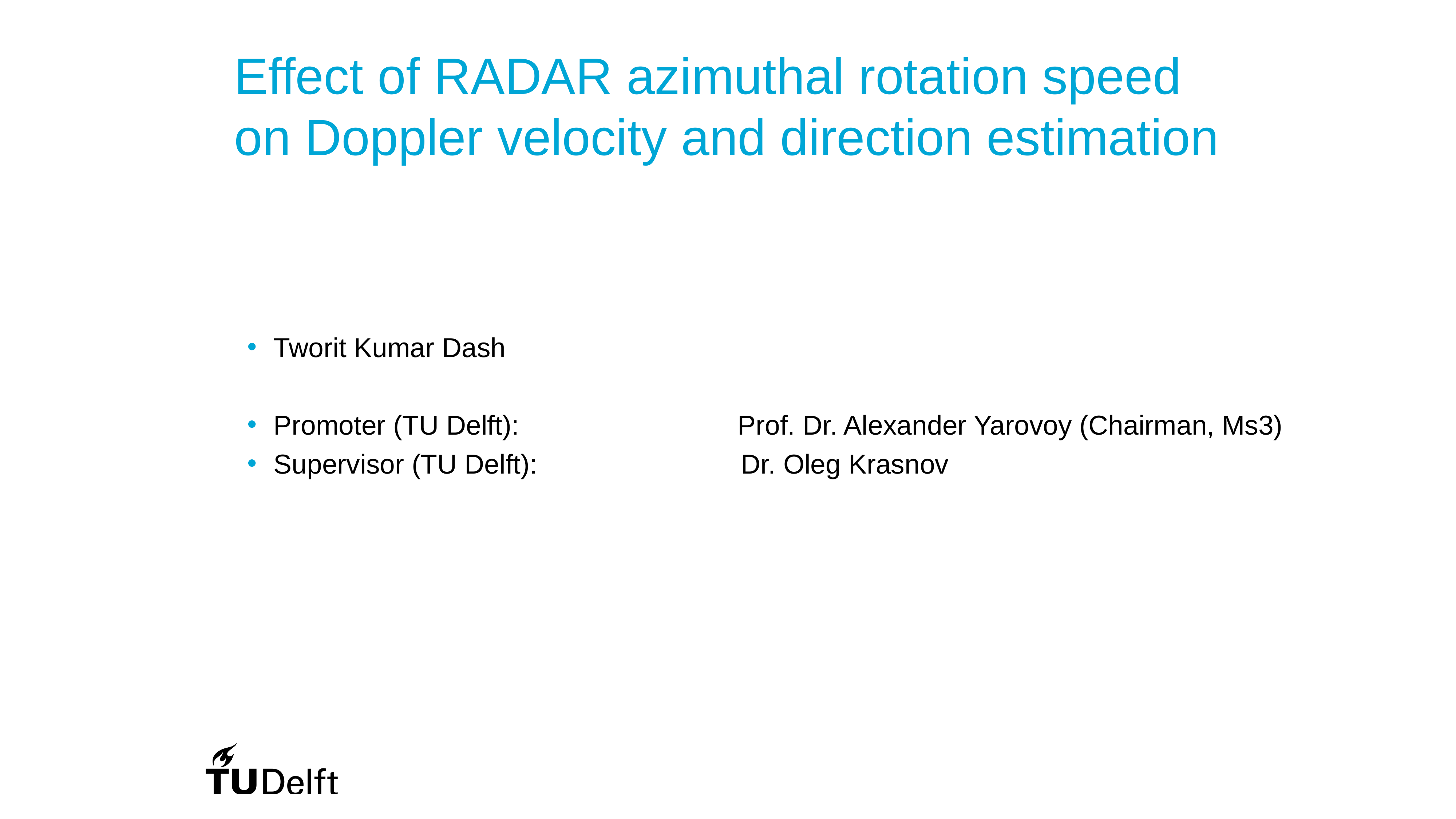

# Effect of RADAR azimuthal rotation speed on Doppler velocity and direction estimation
Tworit Kumar Dash

Promoter (TU Delft):                             Prof. Dr. Alexander Yarovoy (Chairman, Ms3)
Supervisor (TU Delft):                           Dr. Oleg Krasnov
1